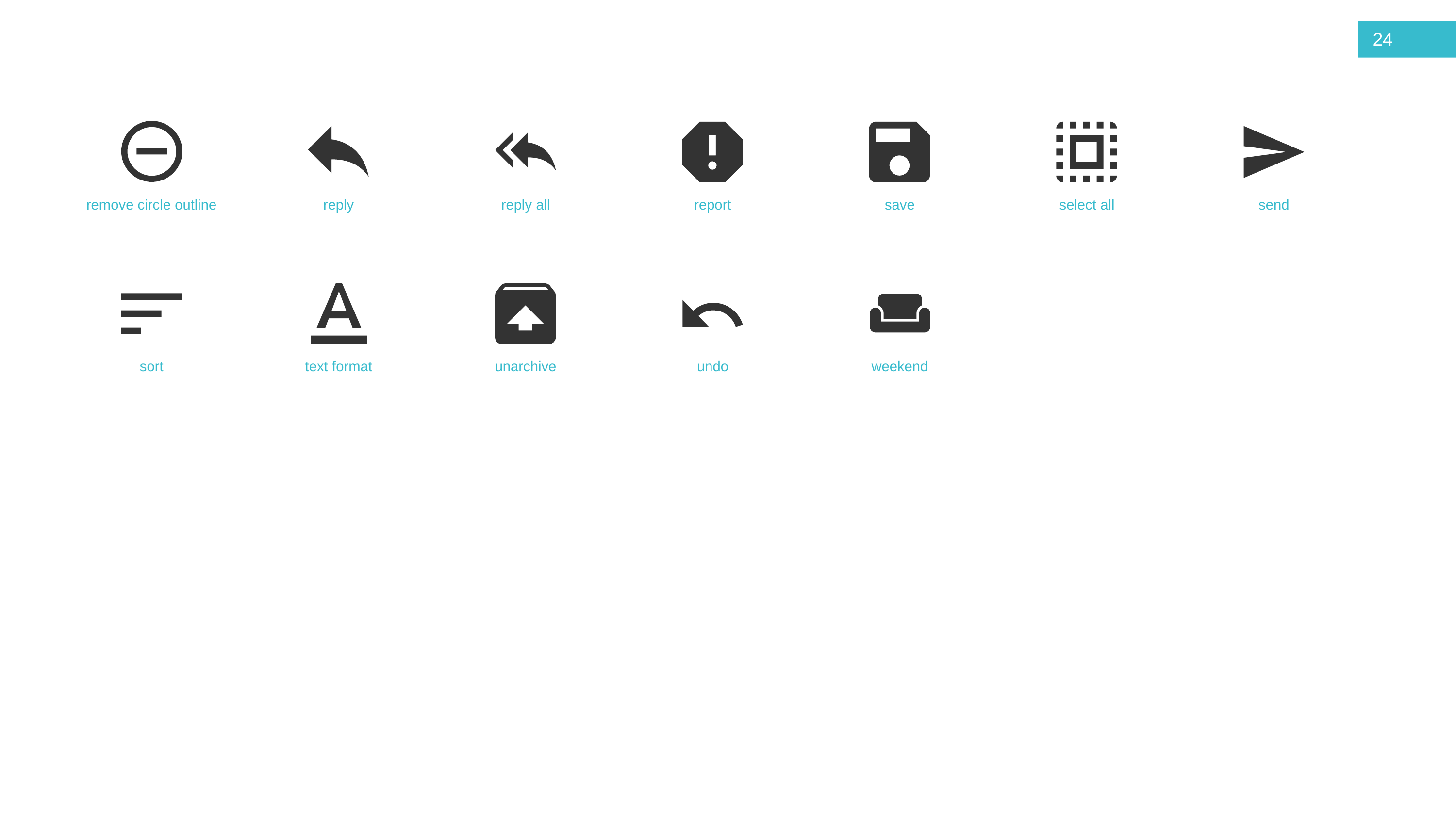

24

remove circle outline
reply
reply all
report
save
select all
send

sort
text format
unarchive
weekend
undo